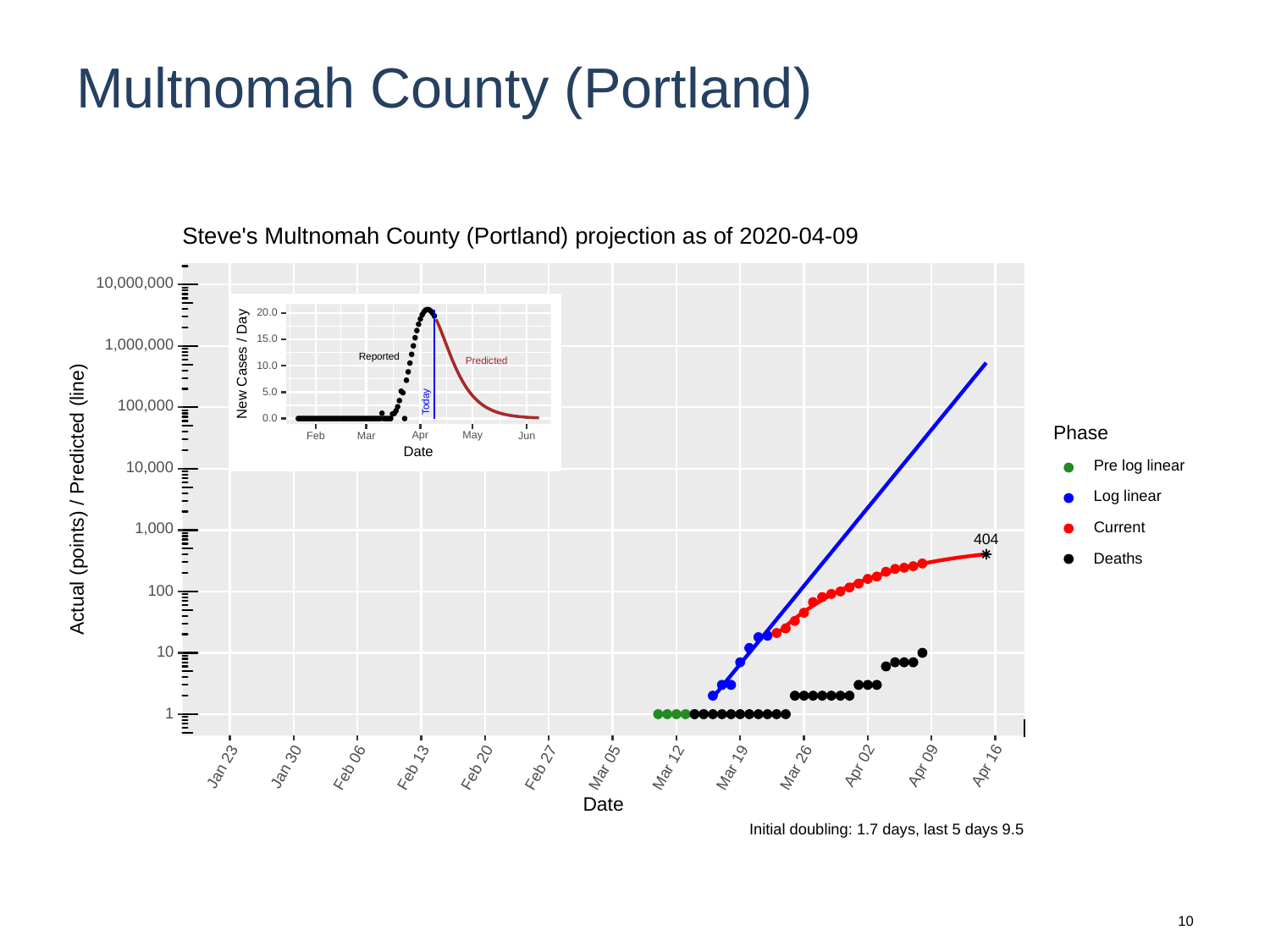

# Multnomah County (Portland)

Steve's Multnomah County (Portland) projection as of 2020-04-09

10,000,000

20.0

15.0

1,000,000

Reported

New Cases / Day
Predicted

10.0

5.0

Today

100,000

0.0

Phase
May
Apr

Jun
Feb
Mar

Date

Pre log linear
10,000

Log linear
Actual (points) / Predicted (line)

1,000
Current

404

Deaths

100

10

1

Apr 02
Apr 09
Apr 16
Jan 23
Jan 30
Mar 05
Mar 19
Mar 26
Feb 13
Mar 12
Feb 06
Feb 20
Feb 27
Date
Initial doubling: 1.7 days, last 5 days 9.5
10